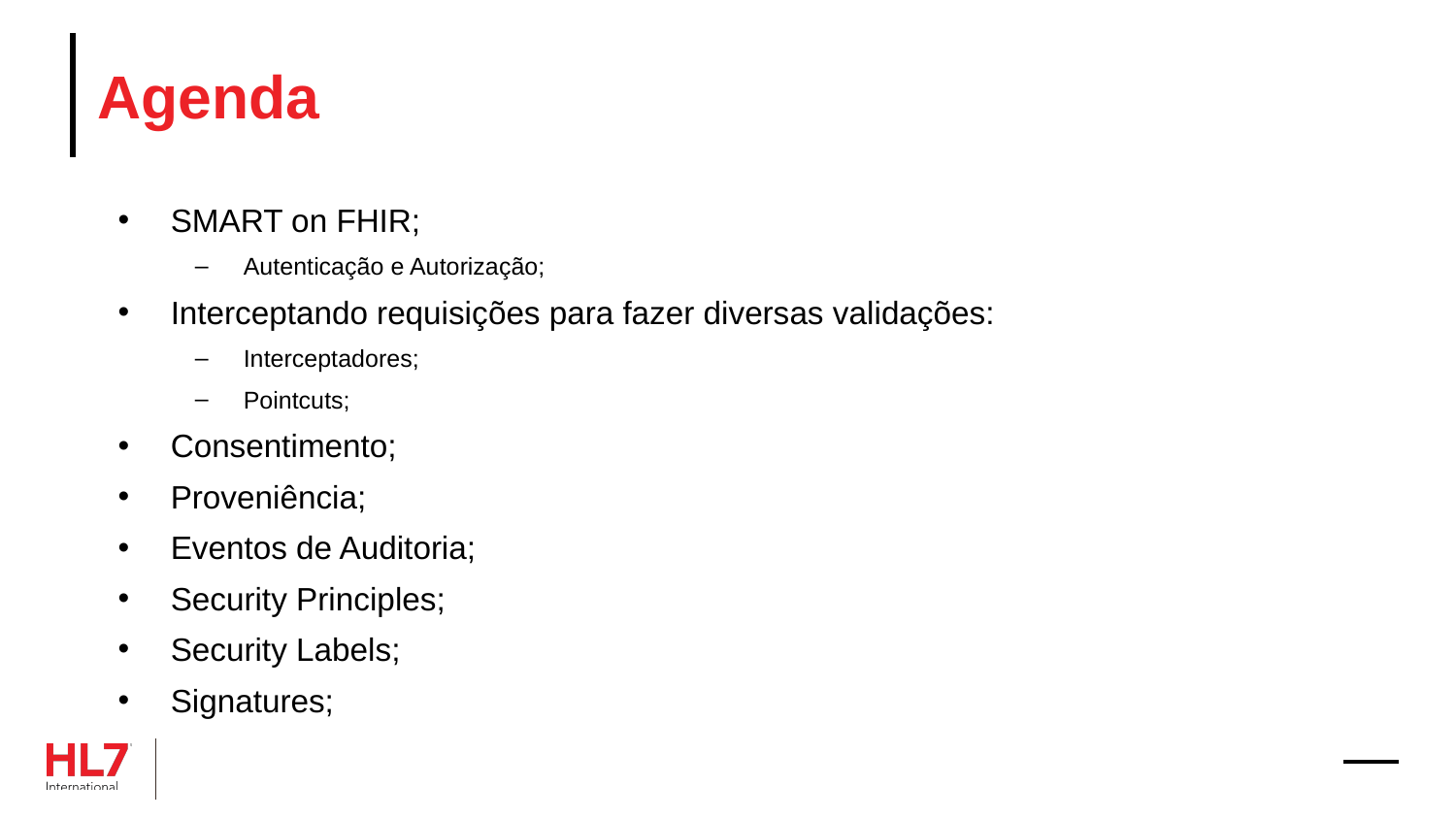

# Agenda
SMART on FHIR;
Autenticação e Autorização;
Interceptando requisições para fazer diversas validações:
Interceptadores;
Pointcuts;
Consentimento;
Proveniência;
Eventos de Auditoria;
Security Principles;
Security Labels;
Signatures;